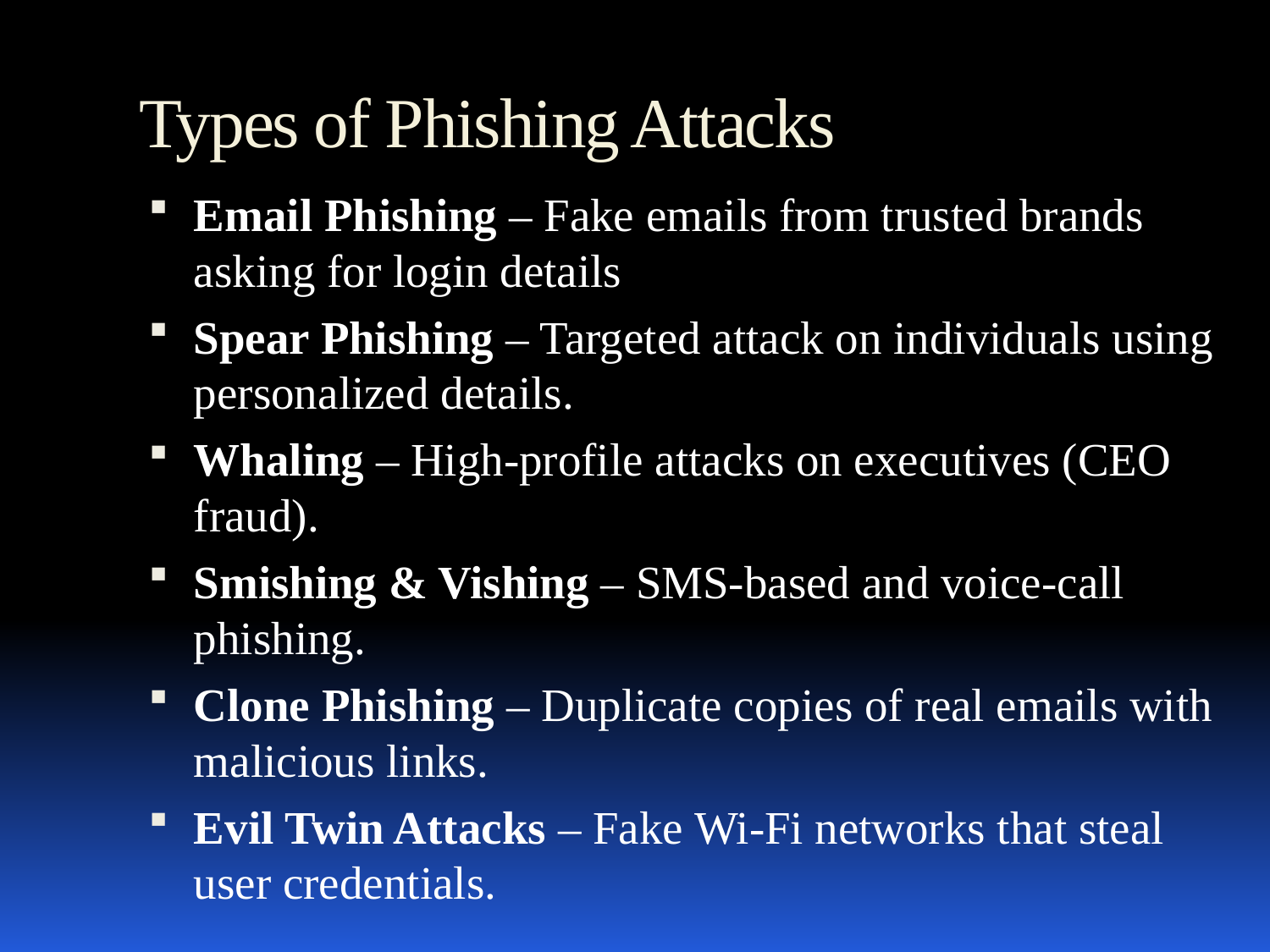

# Types of Phishing Attacks
Email Phishing – Fake emails from trusted brands asking for login details
Spear Phishing – Targeted attack on individuals using personalized details.
Whaling – High-profile attacks on executives (CEO fraud).
Smishing & Vishing – SMS-based and voice-call phishing.
Clone Phishing – Duplicate copies of real emails with malicious links.
Evil Twin Attacks – Fake Wi-Fi networks that steal user credentials.